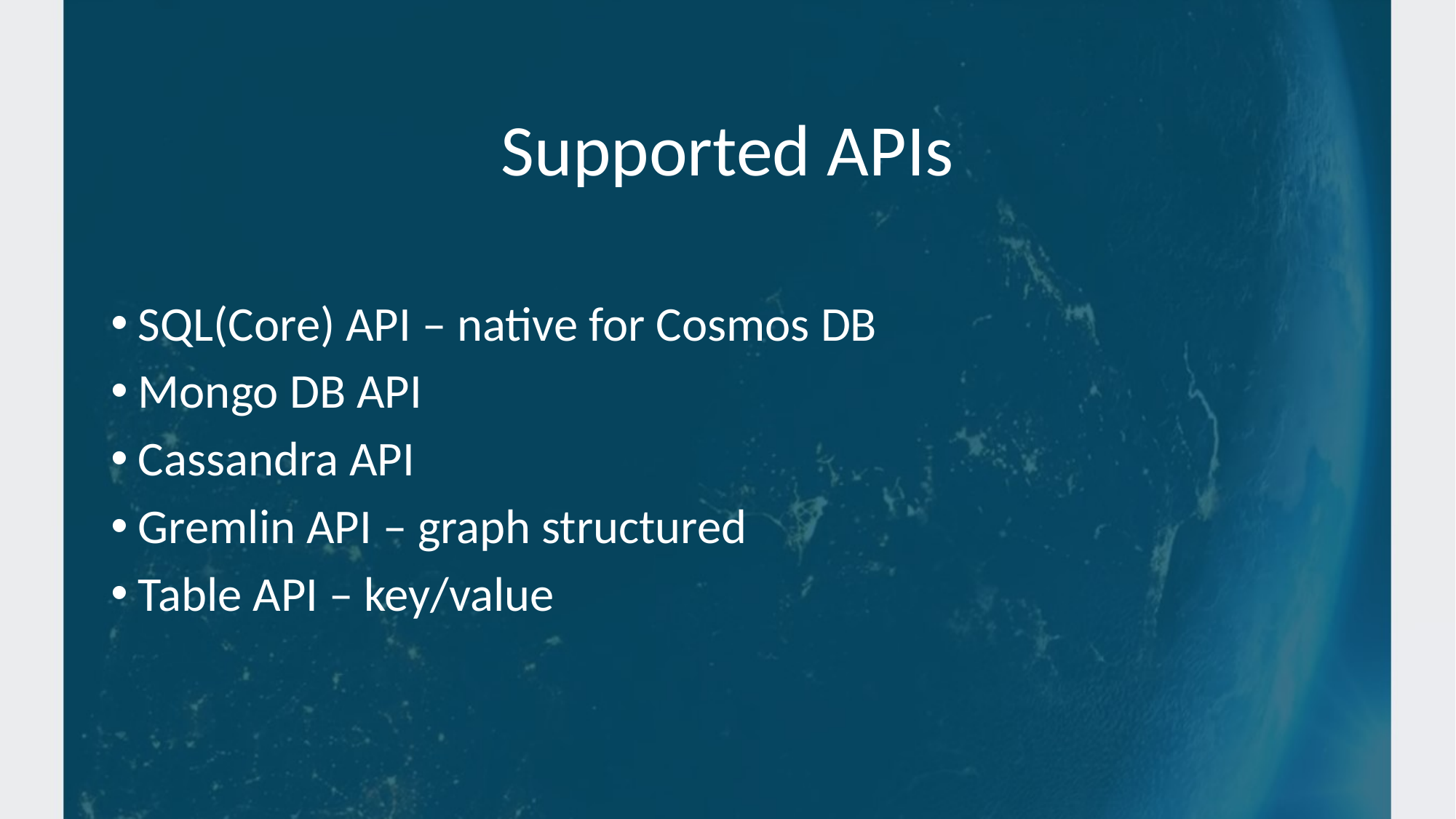

# Supported APIs
SQL(Core) API – native for Cosmos DB
Mongo DB API
Cassandra API
Gremlin API – graph structured
Table API – key/value